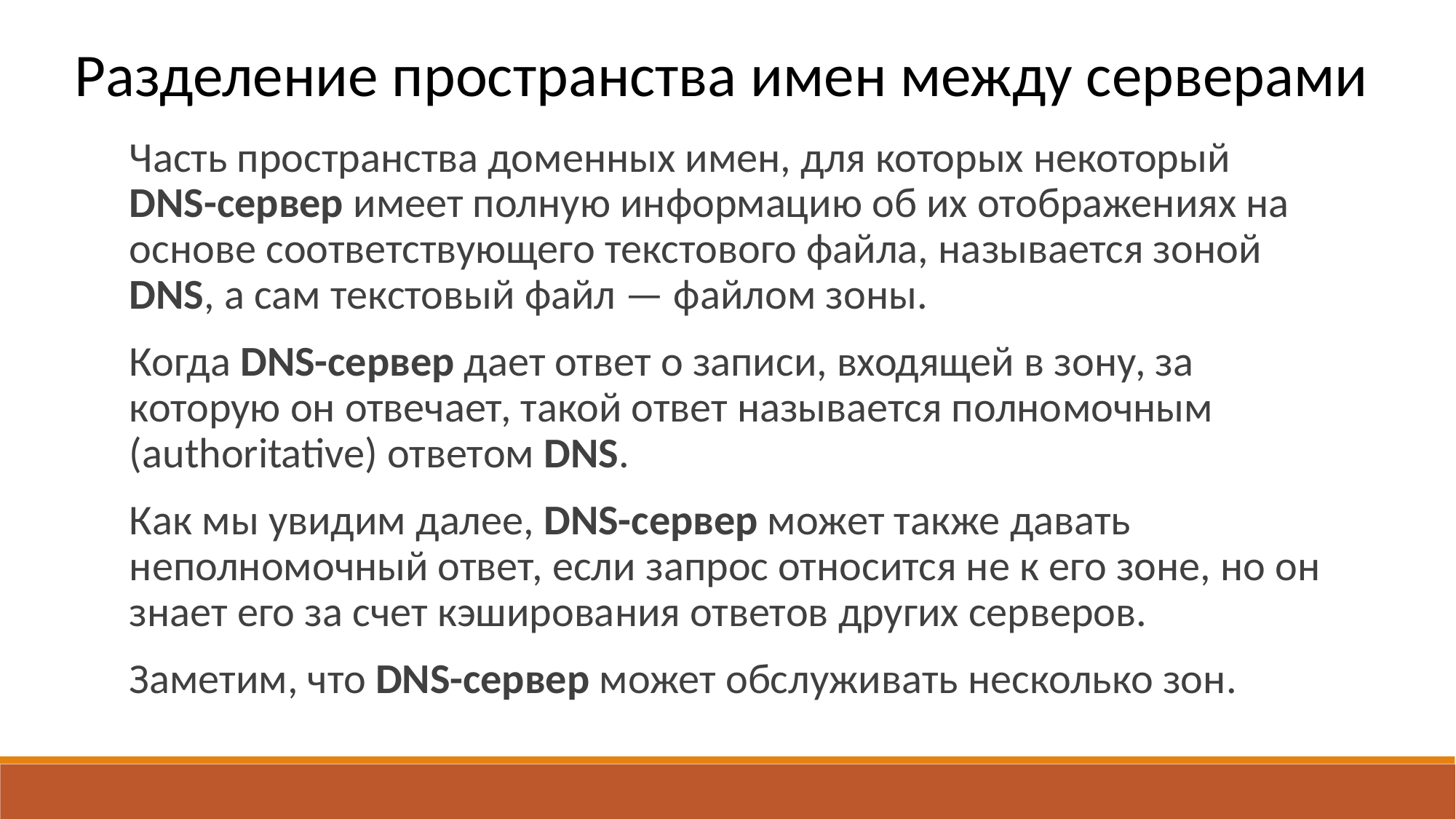

Разделение пространства имен между серверами
Часть пространства доменных имен, для которых некоторый    DNS-сервер имеет полную информацию об их отображениях на основе соответствующего текстового файла, на­зывается зоной DNS, а сам текстовый файл — файлом зоны.
Когда DNS-сервер дает ответ о записи, входящей в зону, за которую он отвечает, такой ответ называется полно­мочным (authoritative) ответом DNS.
Как мы увидим далее, DNS-сервер может также давать неполномочный ответ, если запрос относится не к его зоне, но он знает его за счет кэширования ответов других серверов.
Заметим, что DNS-сервер может обслуживать несколько зон.